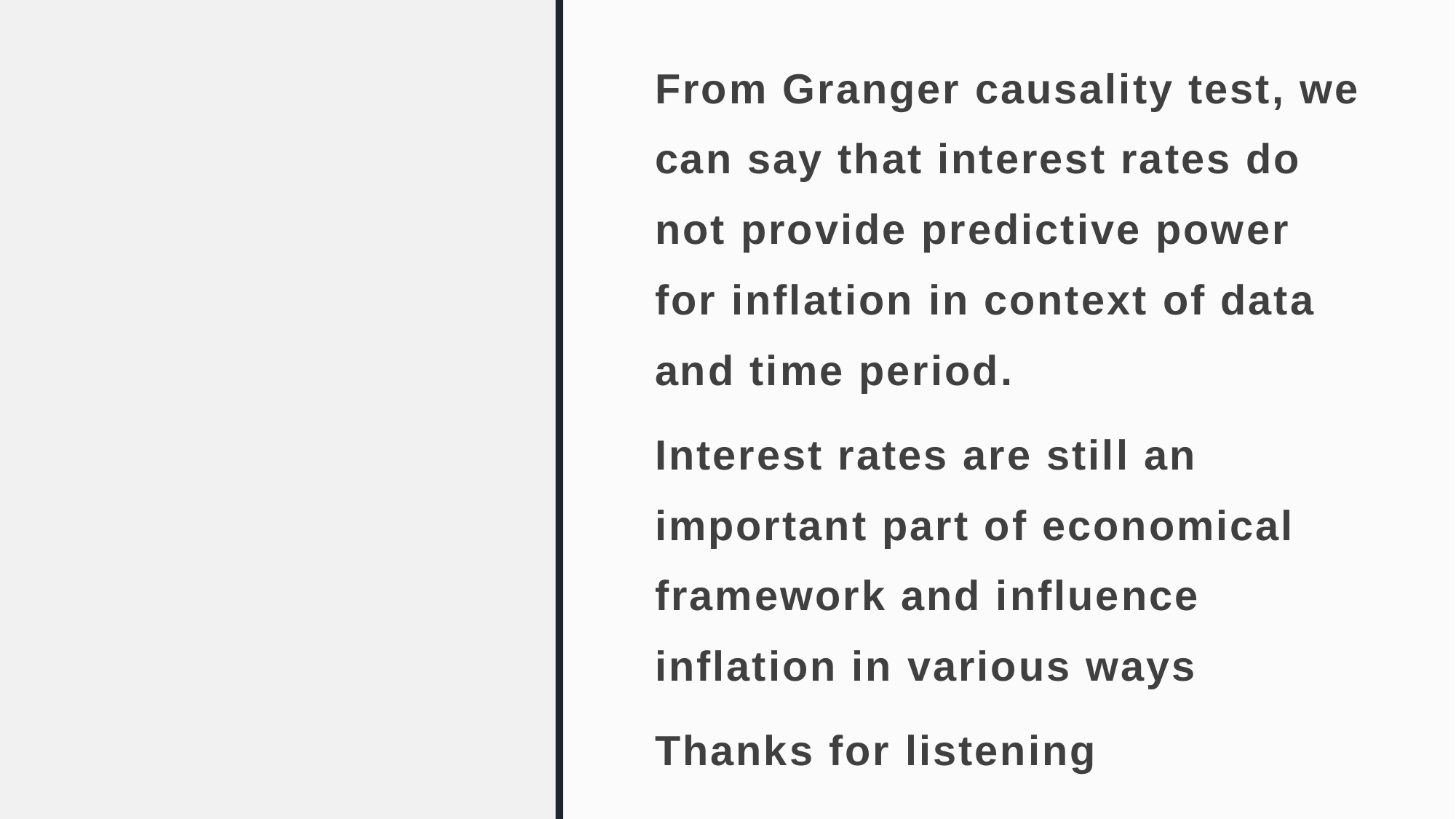

From Granger causality test, we can say that interest rates do not provide predictive power for inflation in context of data and time period.
Interest rates are still an important part of economical framework and influence inflation in various ways
Thanks for listening